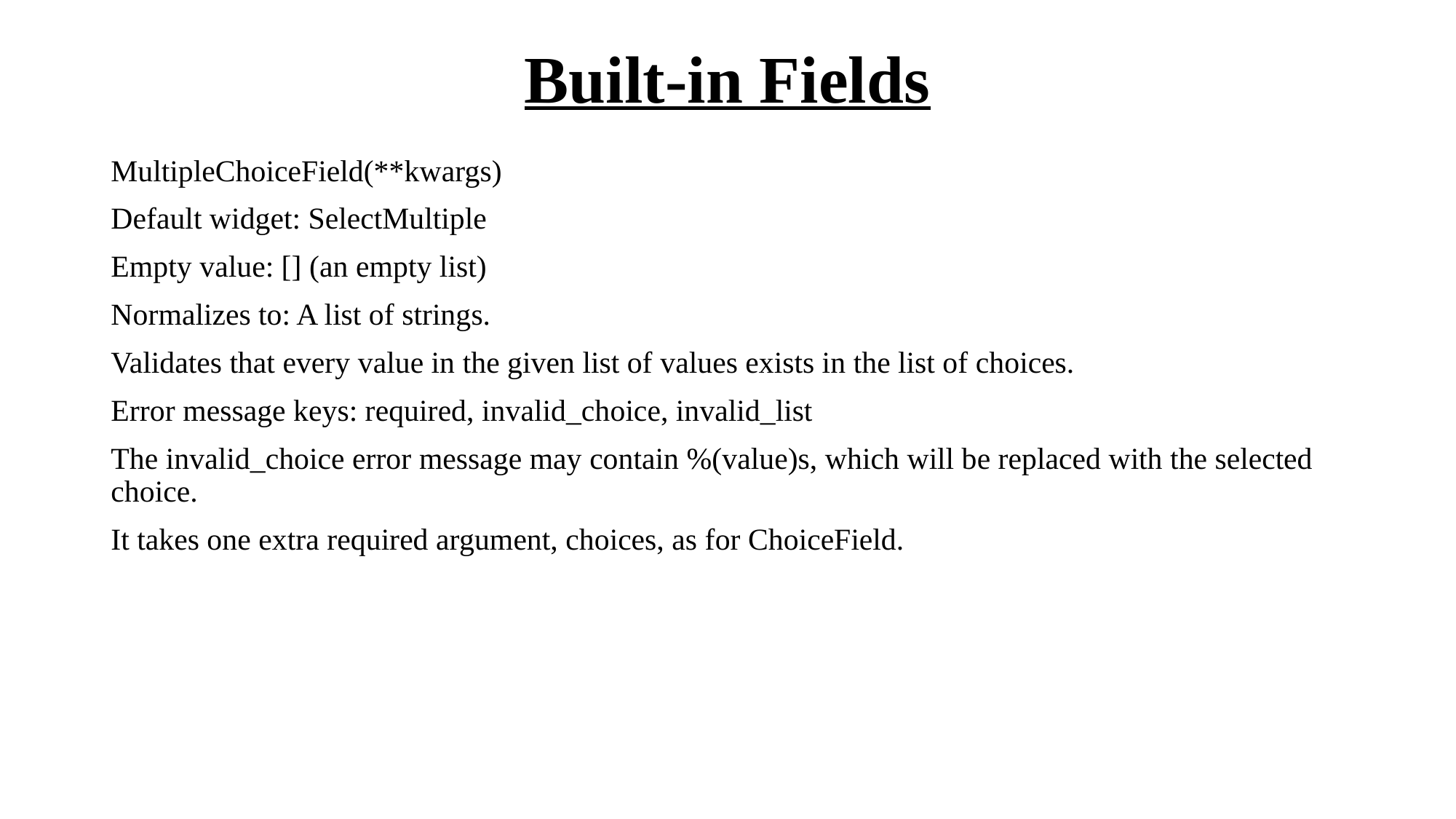

# Built-in Fields
MultipleChoiceField(**kwargs)
Default widget: SelectMultiple
Empty value: [] (an empty list)
Normalizes to: A list of strings.
Validates that every value in the given list of values exists in the list of choices.
Error message keys: required, invalid_choice, invalid_list
The invalid_choice error message may contain %(value)s, which will be replaced with the selected choice.
It takes one extra required argument, choices, as for ChoiceField.